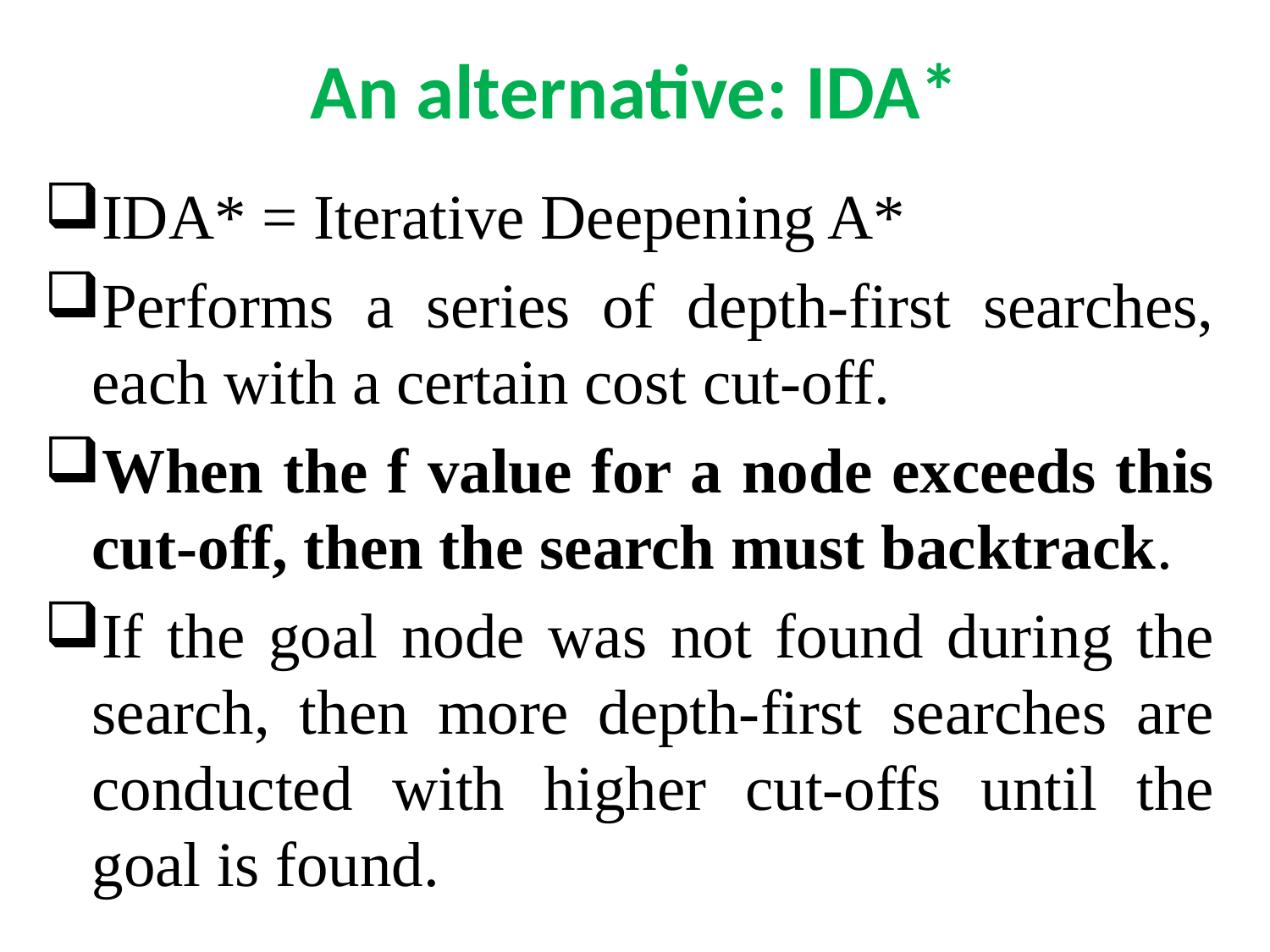

# An alternative: IDA*
IDA* = Iterative Deepening A*
Performs a series of depth-first searches, each with a certain cost cut-off.
When the f value for a node exceeds this cut-off, then the search must backtrack.
If the goal node was not found during the search, then more depth-first searches are conducted with higher cut-offs until the goal is found.